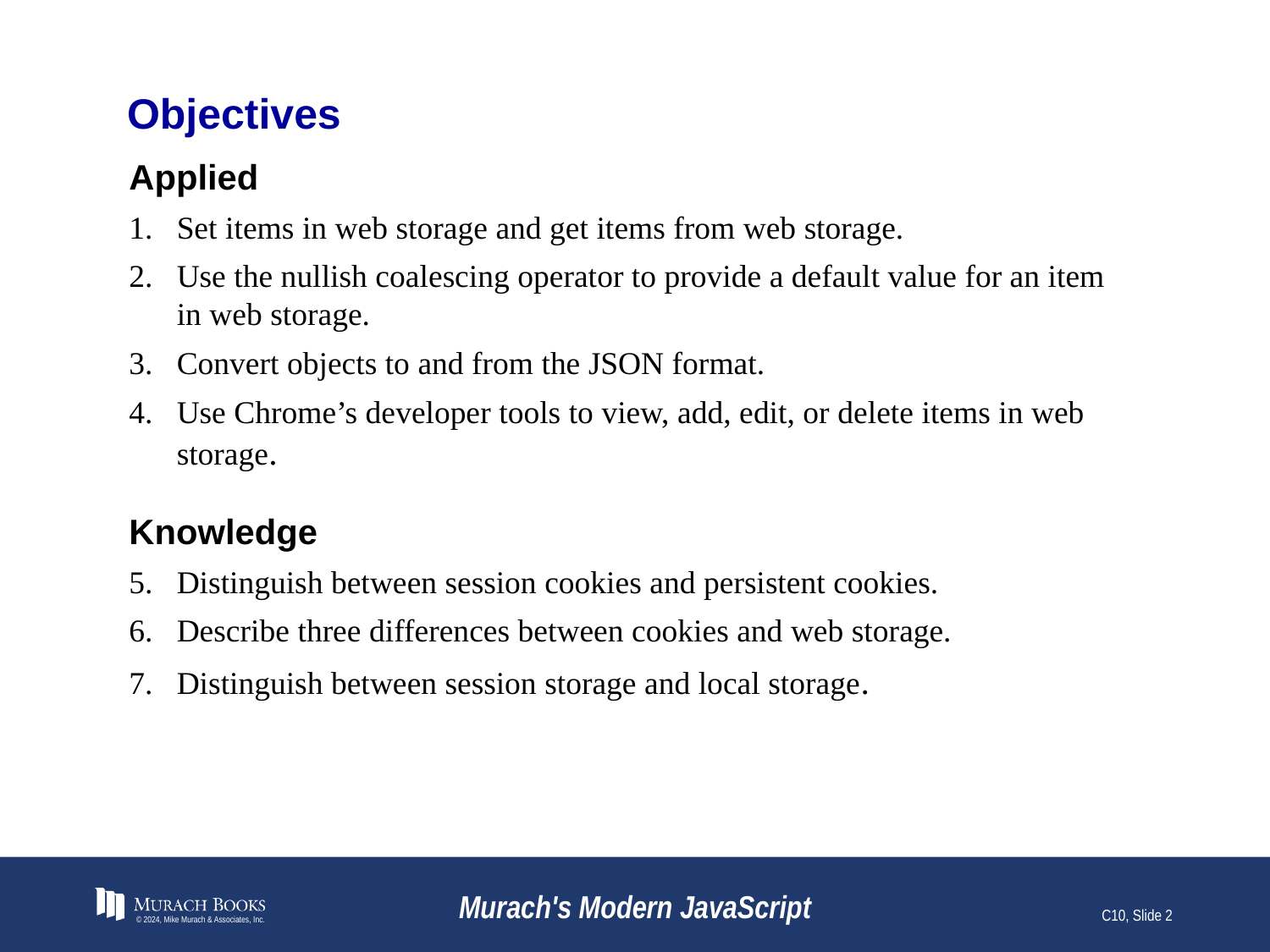

# Objectives
Applied
Set items in web storage and get items from web storage.
Use the nullish coalescing operator to provide a default value for an item in web storage.
Convert objects to and from the JSON format.
Use Chrome’s developer tools to view, add, edit, or delete items in web storage.
Knowledge
Distinguish between session cookies and persistent cookies.
Describe three differences between cookies and web storage.
Distinguish between session storage and local storage.

© 2024, Mike Murach & Associates, Inc.
Murach's Modern JavaScript

C10, Slide 2